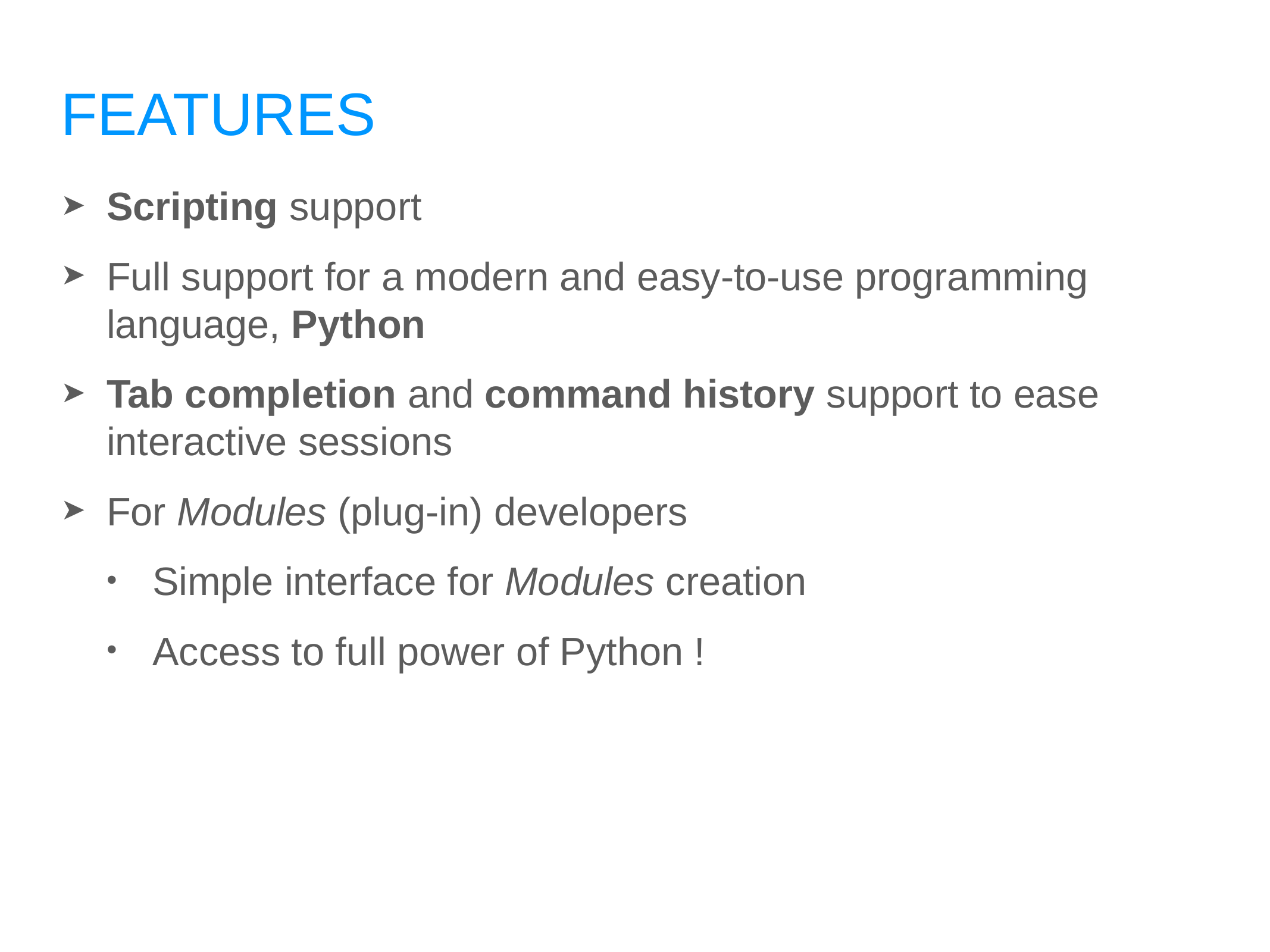

# Features

Scripting support
Full support for a modern and easy-to-use programming language, Python
Tab completion and command history support to ease interactive sessions
For Modules (plug-in) developers
Simple interface for Modules creation
Access to full power of Python !
7